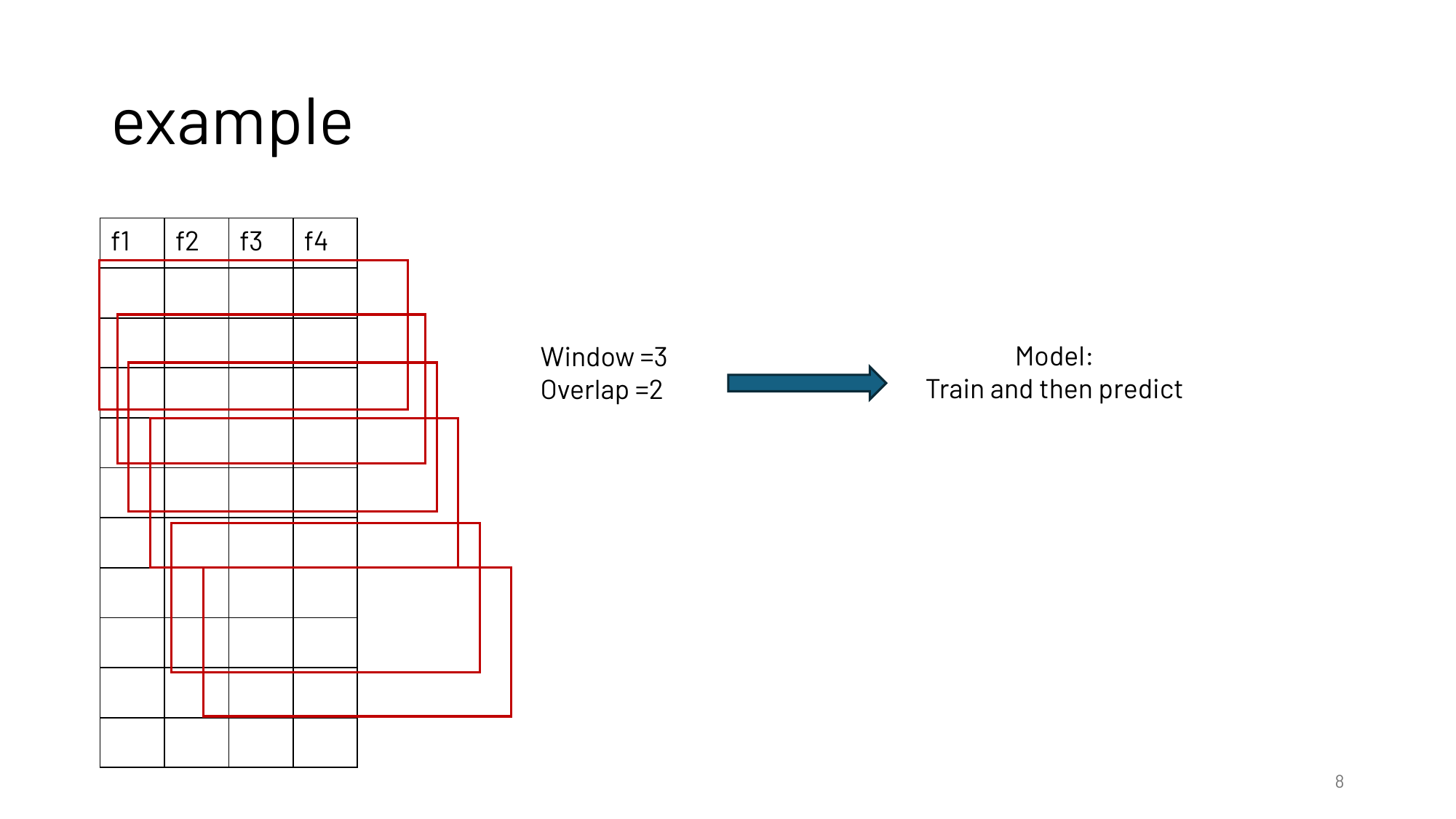

# example
| f1 | f2 | f3 | f4 |
| --- | --- | --- | --- |
|  |  |  |  |
|  |  |  |  |
|  |  |  |  |
|  |  |  |  |
|  |  |  |  |
|  |  |  |  |
|  |  |  |  |
|  |  |  |  |
|  |  |  |  |
|  |  |  |  |

Model:
Train and then predict
Window =3
Overlap =2

8